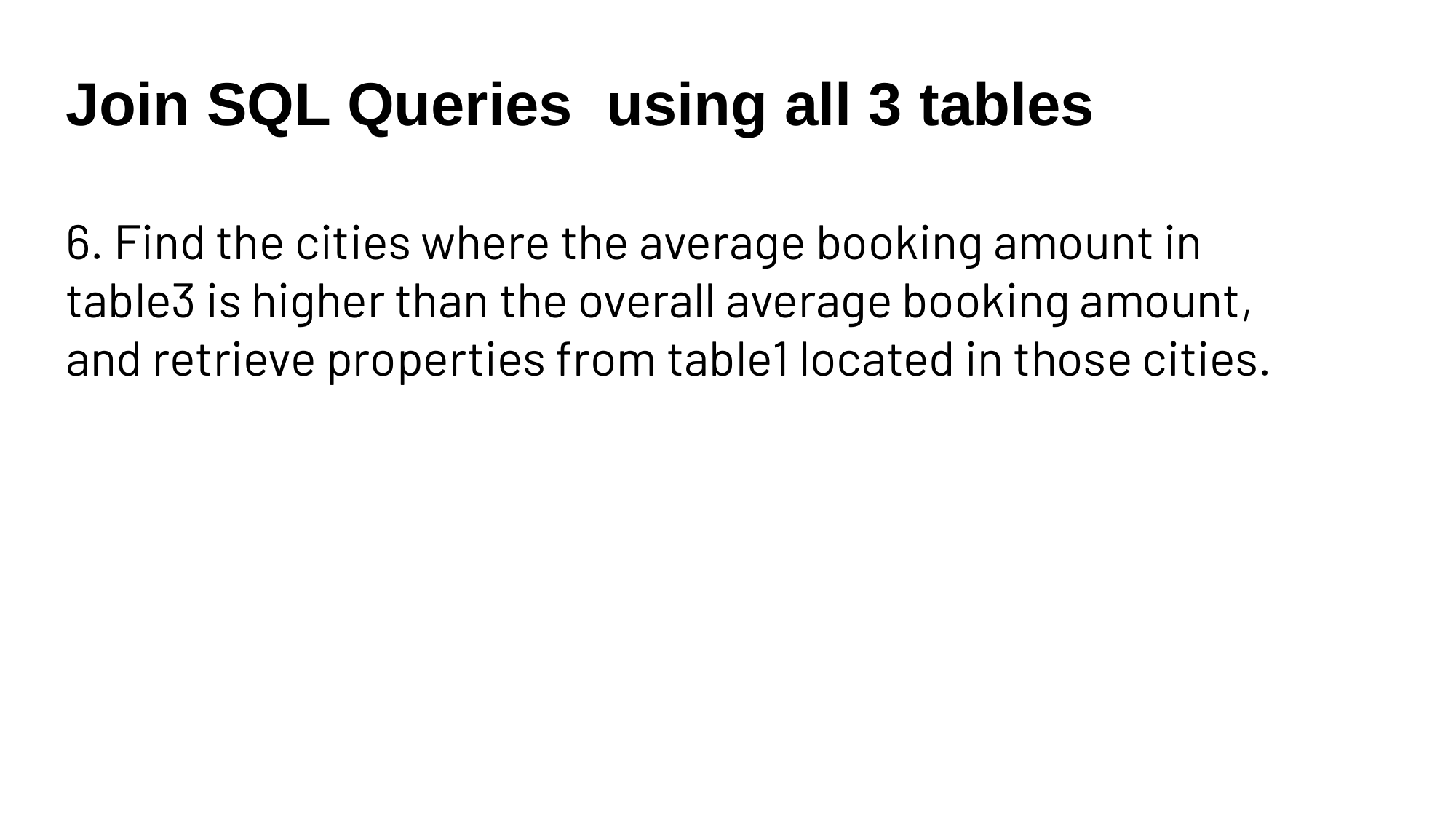

#
Join SQL Queries  using all 3 tables

6. Find the cities where the average booking amount in table3 is higher than the overall average booking amount, and retrieve properties from table1 located in those cities.